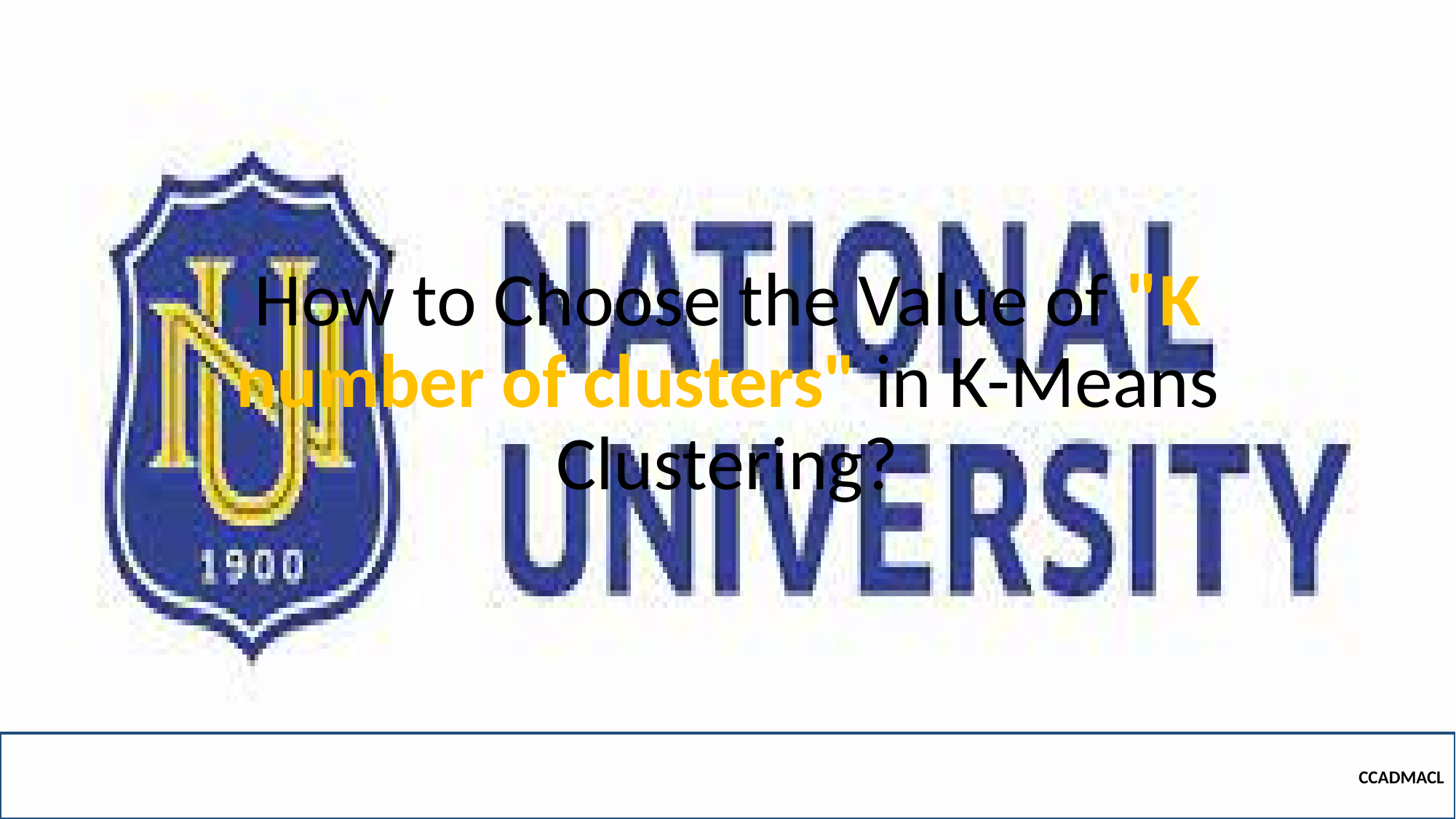

How to Choose the Value of "K number of clusters" in K-Means Clustering?

CCADMACL